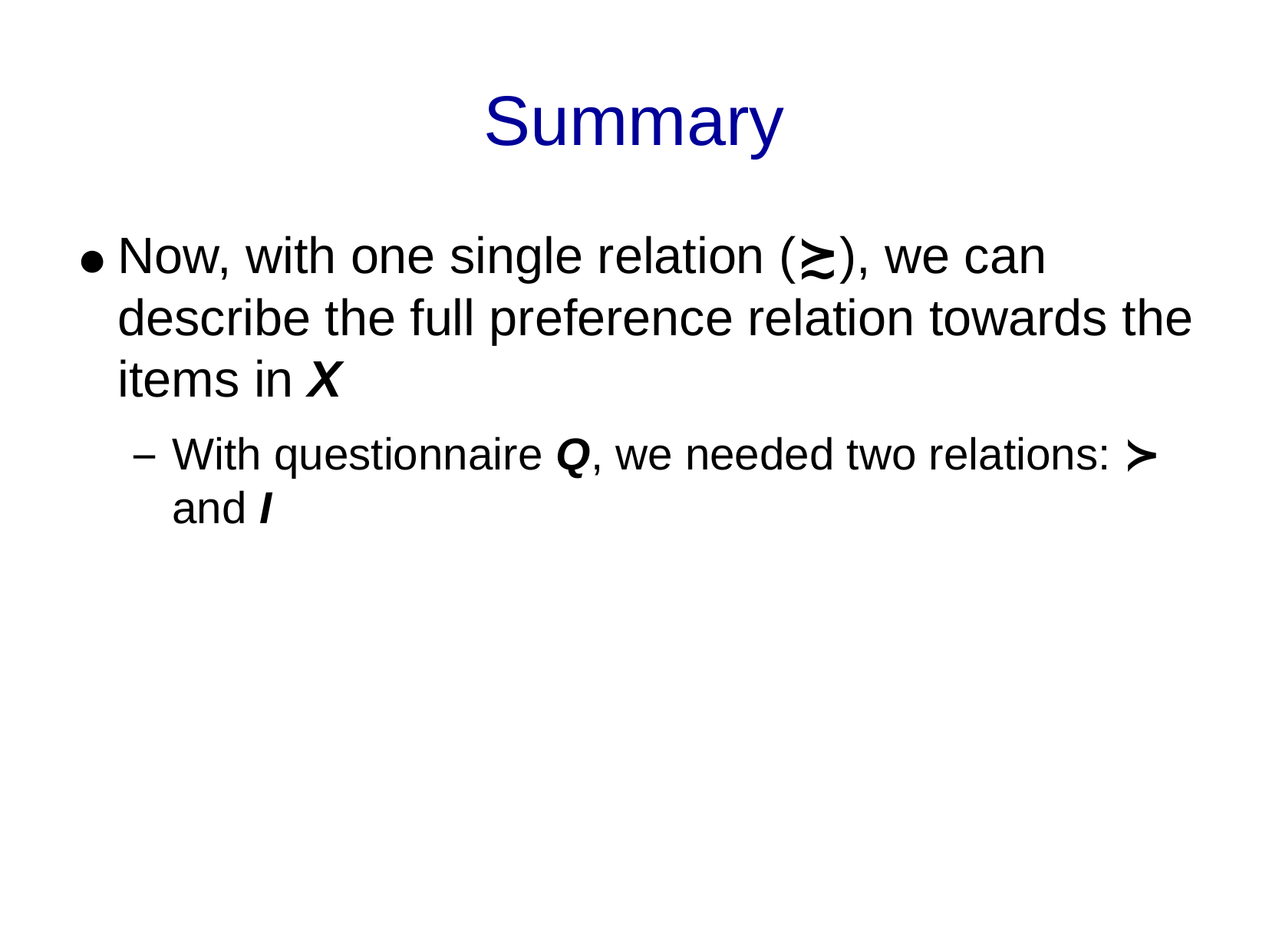

Summary
Now, with one single relation (≿), we can describe the full preference relation towards the items in X
With questionnaire Q, we needed two relations: ≻ and I